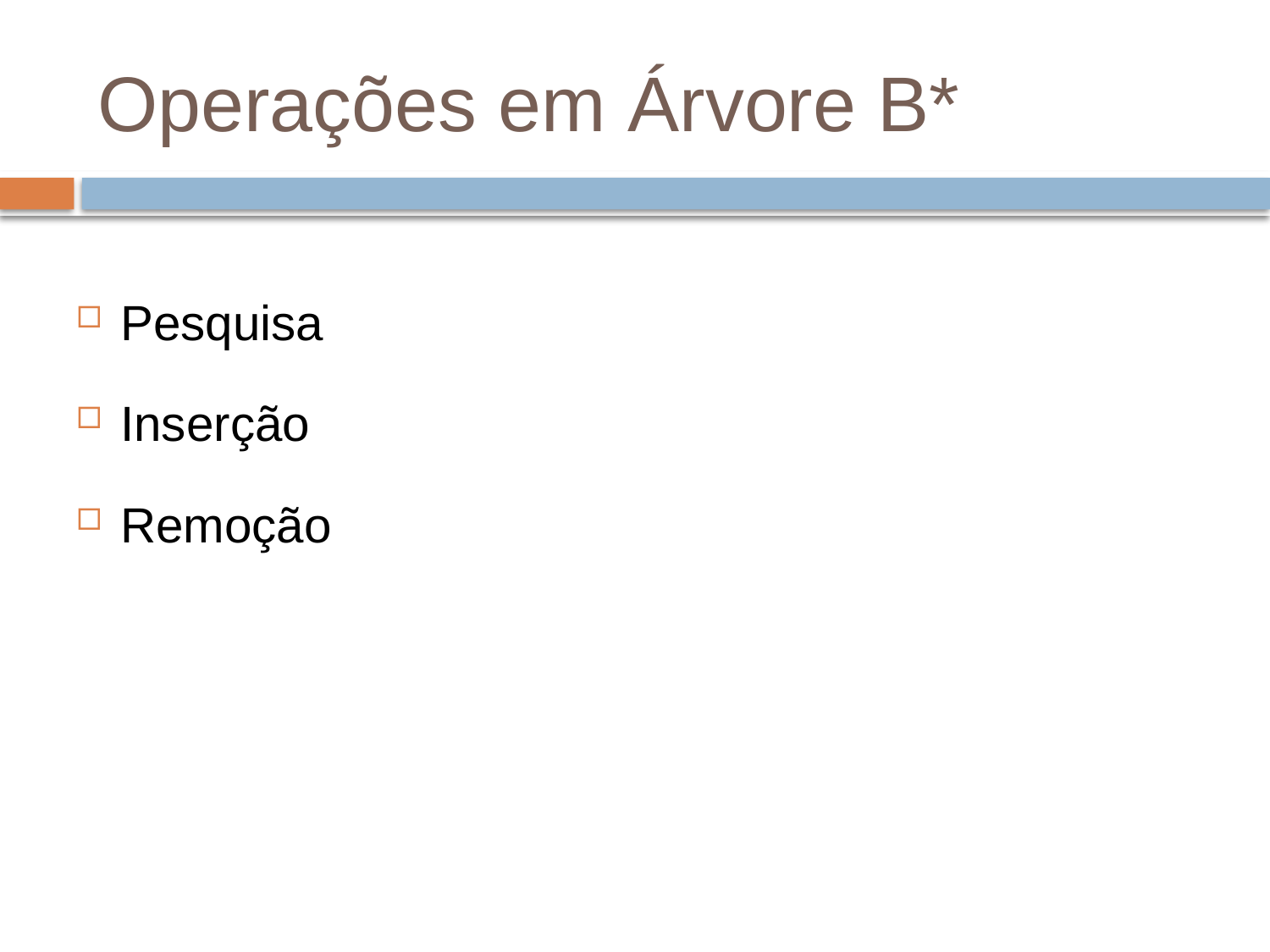

# Operações em Árvore B*

Pesquisa
Inserção
Remoção